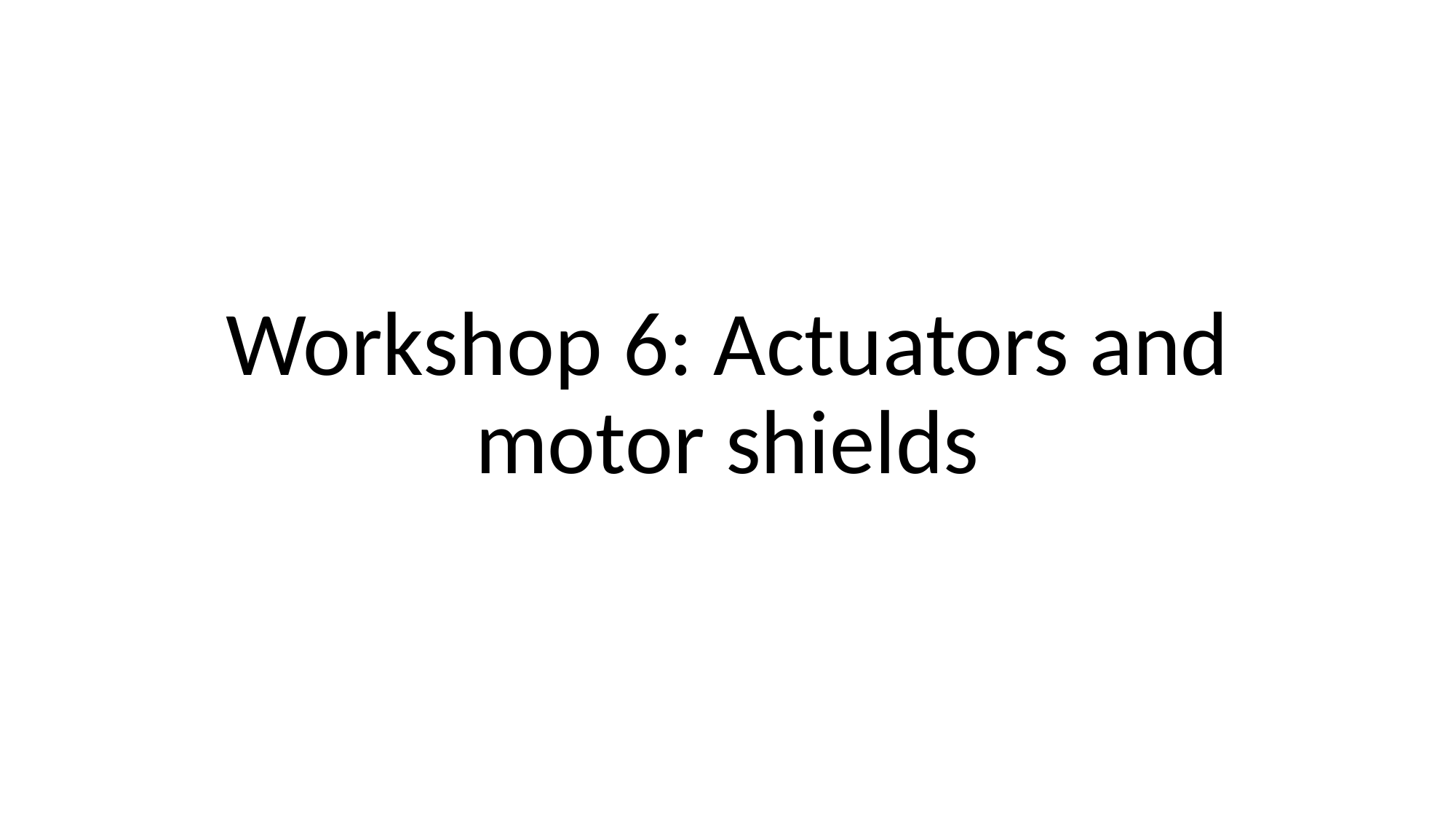

# Workshop 6: Actuators and motor shields